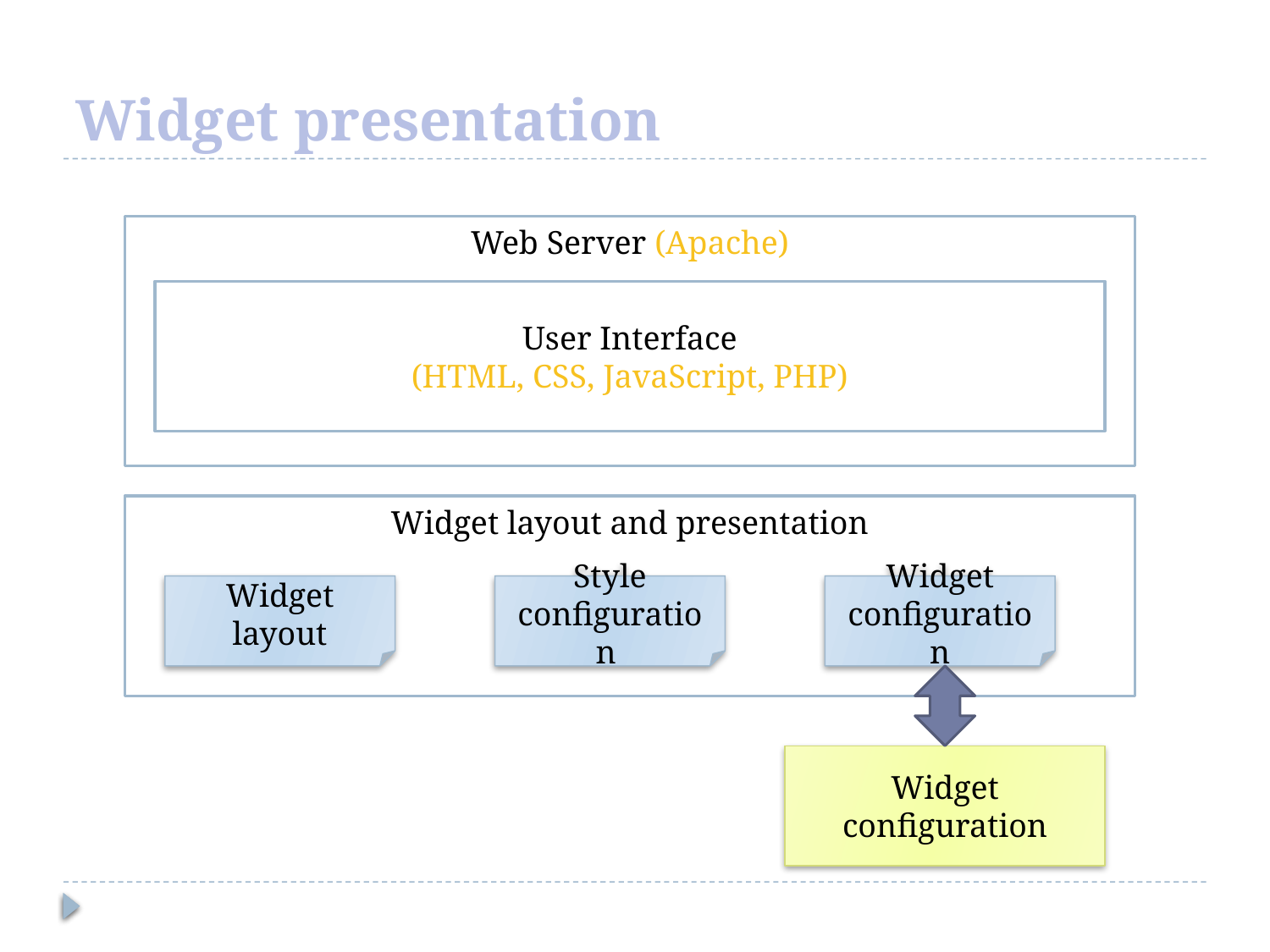

# Widget presentation
Web Server (Apache)
User Interface
(HTML, CSS, JavaScript, PHP)
Widget layout and presentation
Widget layout
Style configuration
Widget configuration

Widget configuration